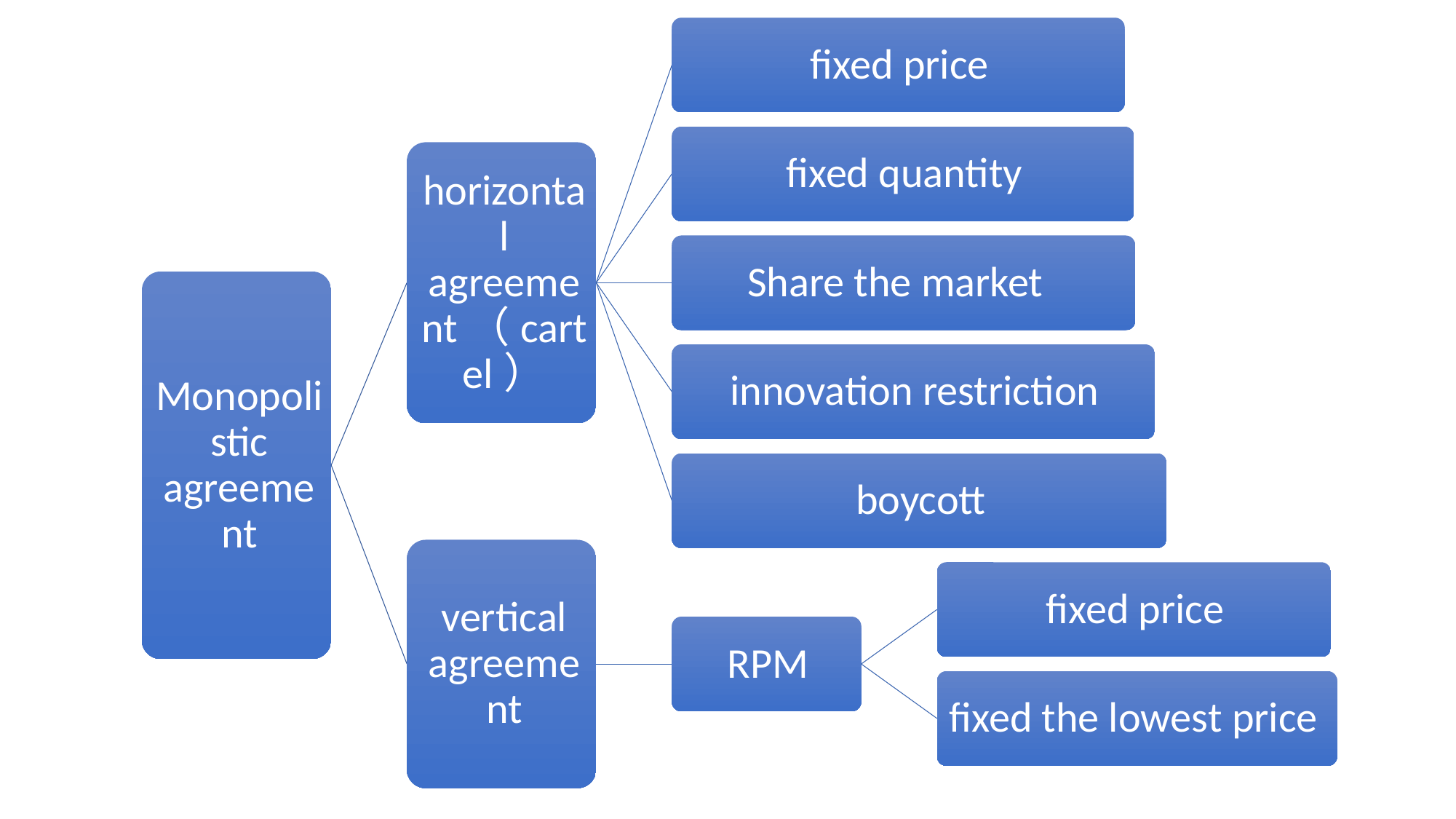

Monopolistic agreement

horizontal agreement（cartel）

fixed price

fixed quantity

Share the market

innovation restriction

boycott

vertical agreement

RPM

fixed price

fixed the lowest price